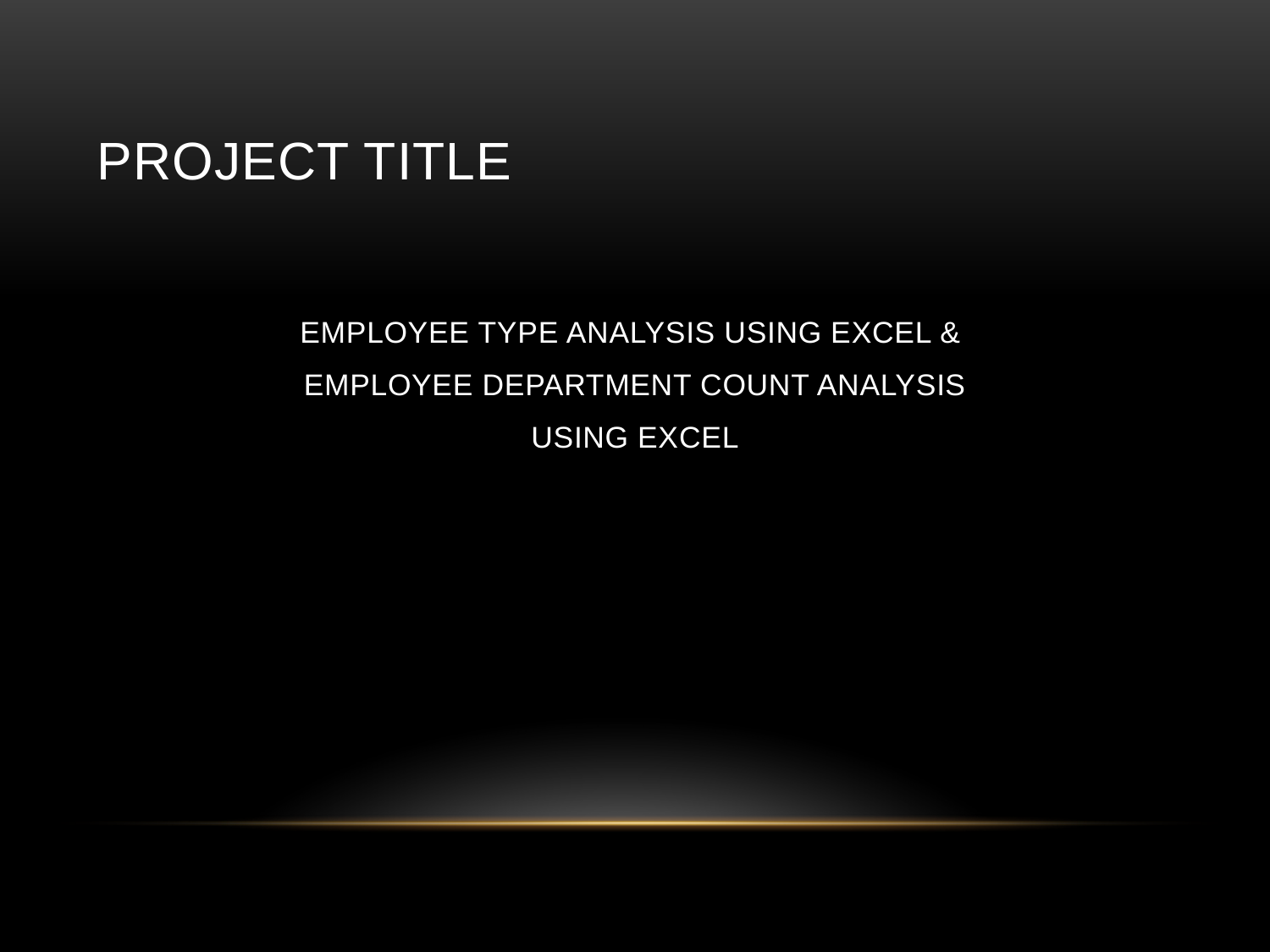

# PROJECT TITLE
EMPLOYEE TYPE ANALYSIS USING EXCEL &
EMPLOYEE DEPARTMENT COUNT ANALYSIS
USING EXCEL